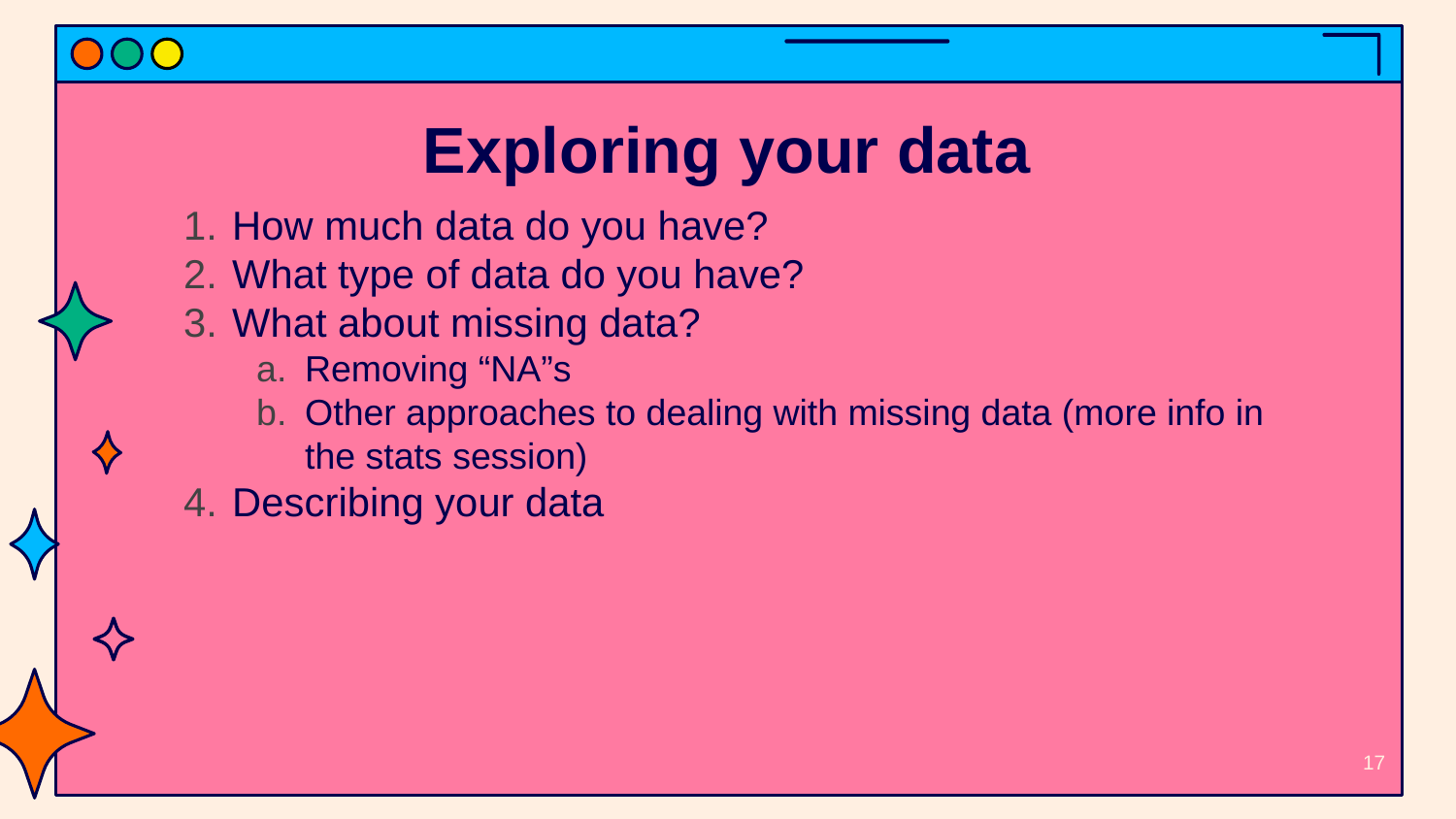

# Exploring your data
How much data do you have?
What type of data do you have?
What about missing data?
Removing “NA”s
Other approaches to dealing with missing data (more info in the stats session)
Describing your data

17